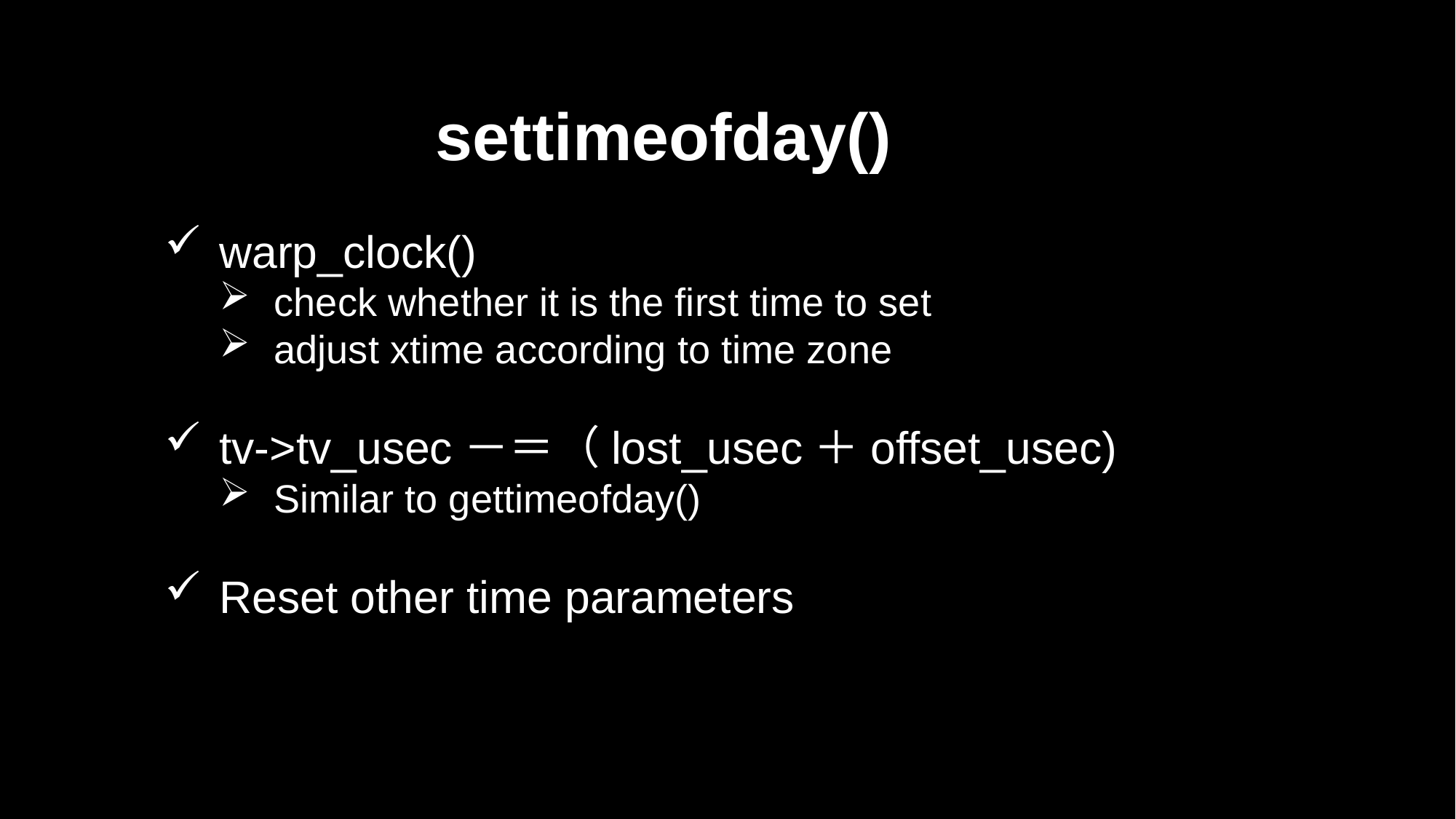

settimeofday()
warp_clock()
check whether it is the first time to set
adjust xtime according to time zone

tv->tv_usec－＝（lost_usec＋offset_usec)
Similar to gettimeofday()

Reset other time parameters